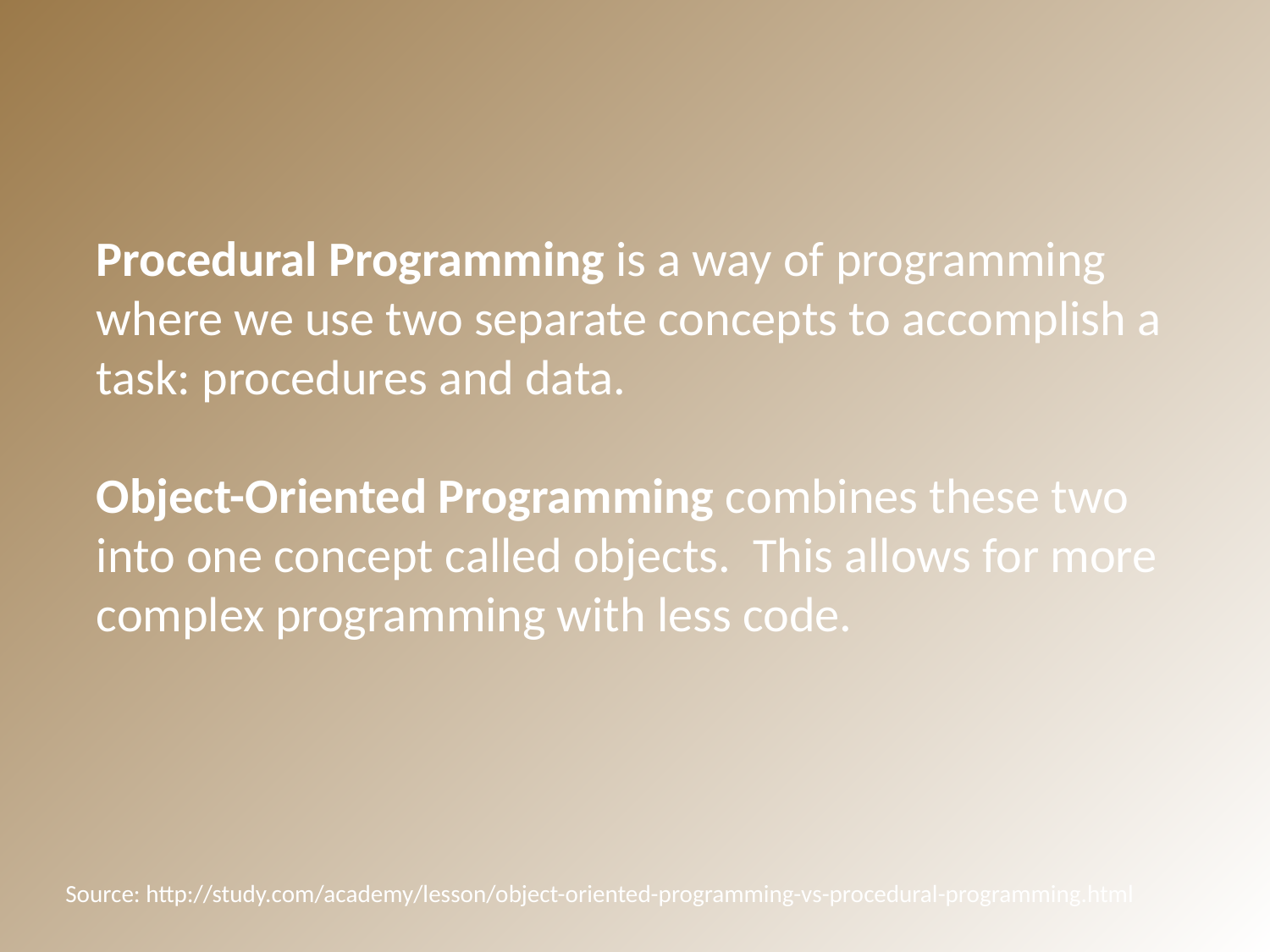

Procedural Programming is a way of programming where we use two separate concepts to accomplish a task: procedures and data.

Object-Oriented Programming combines these two into one concept called objects.  This allows for more complex programming with less code.

Source: http://study.com/academy/lesson/object-oriented-programming-vs-procedural-programming.html